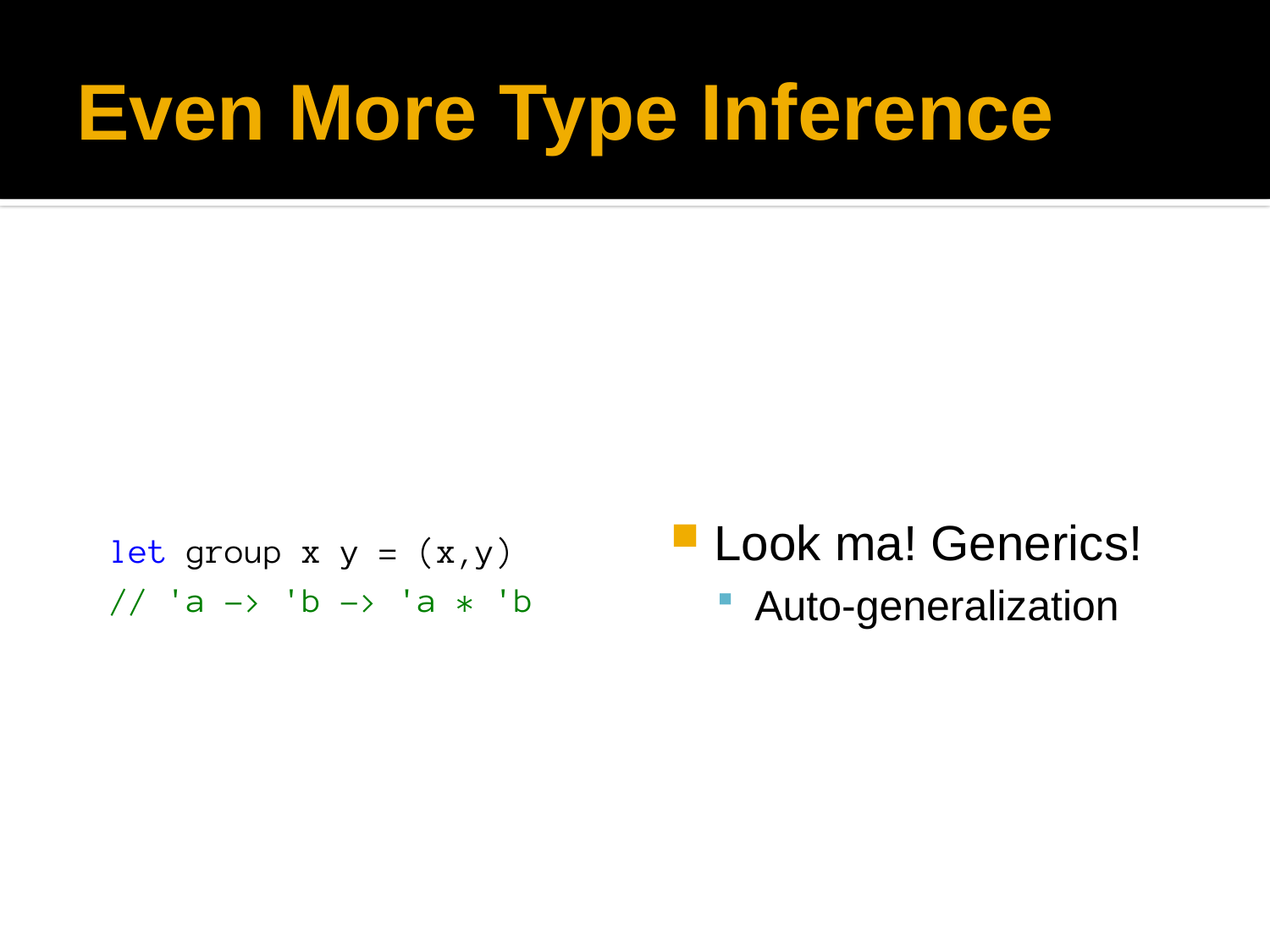

# Even More Type Inference
let group x y = (x,y)
// 'a -> 'b -> 'a * 'b
Look ma! Generics!
Auto-generalization